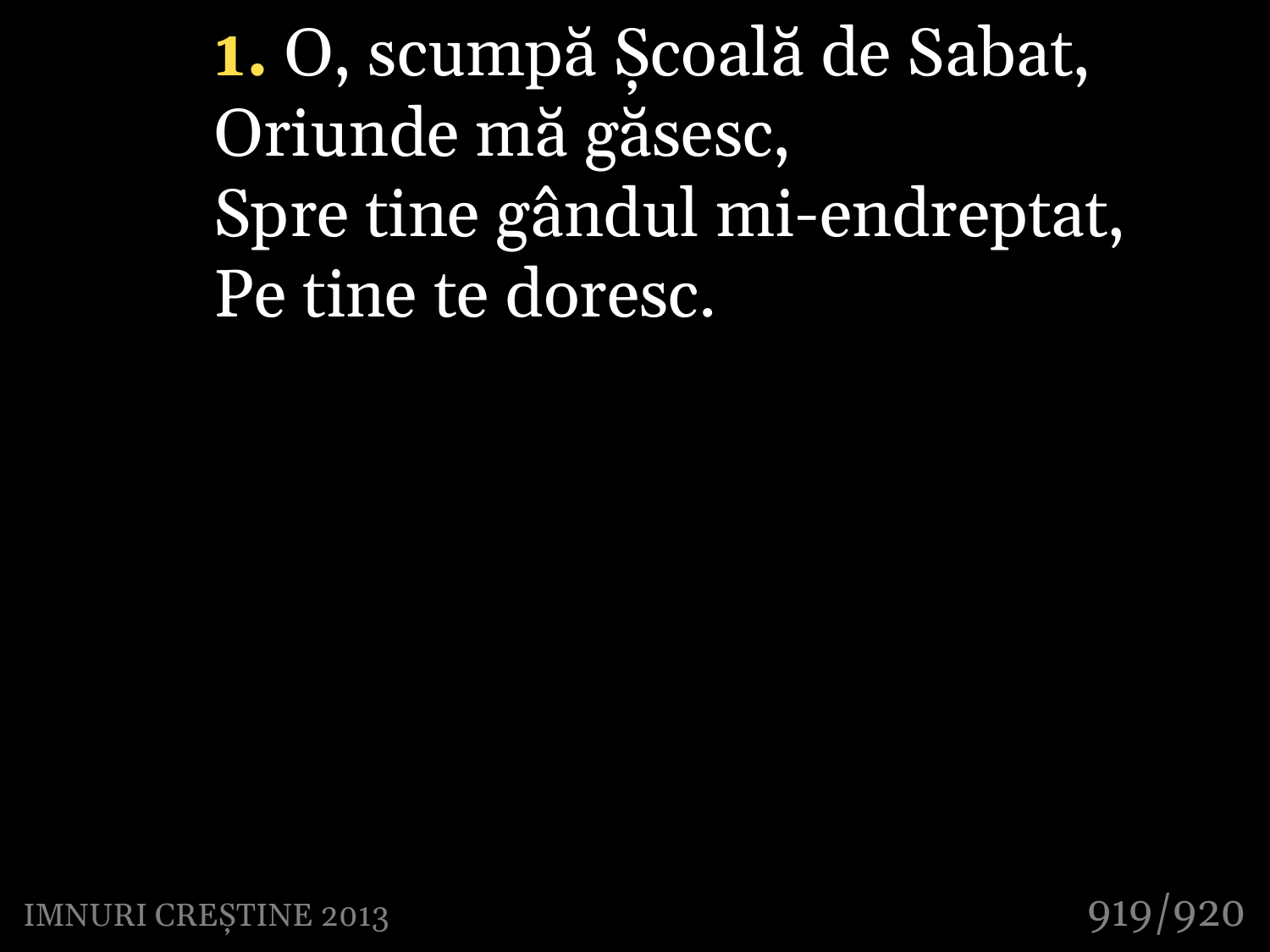

1. O, scumpă Școală de Sabat,
Oriunde mă găsesc,
Spre tine gândul mi-endreptat,
Pe tine te doresc.
919/920
IMNURI CREȘTINE 2013